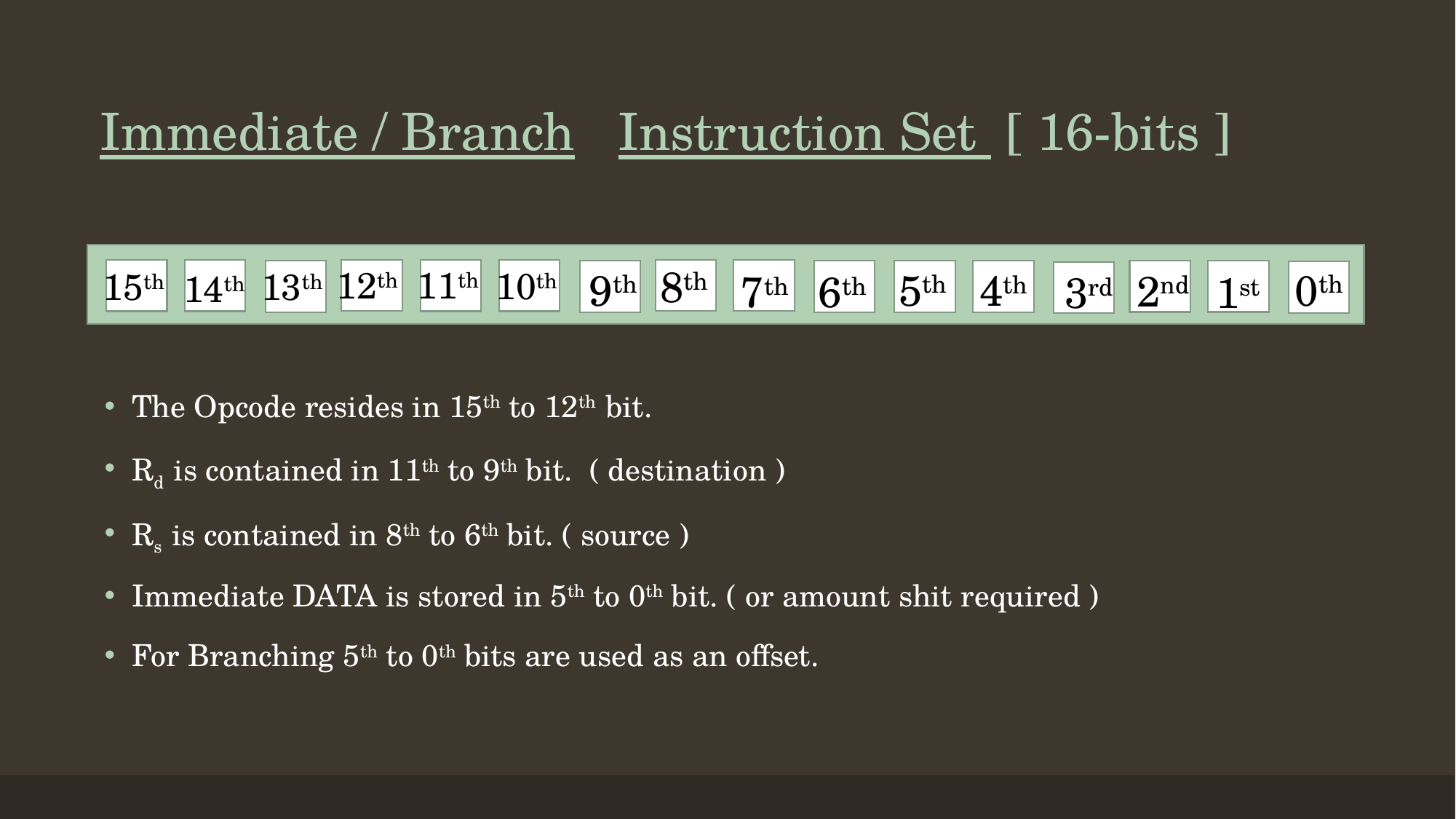

# Immediate / Branch   Instruction Set  [ 16-bits ]

 8th

 12th

 11th

 10th

 15th

 13th

 9th

 5th

 0th

 4th

 2nd

 7th

 6th

 3rd

 14th

 1st

The Opcode resides in 15th to 12th  bit.
Rd  is contained in 11th to 9th bit.  ( destination )
Rs  is contained in 8th to 6th bit. ( source )
Immediate DATA is stored in 5th to 0th bit. ( or amount shit required )
For Branching 5th to 0th bits are used as an offset.